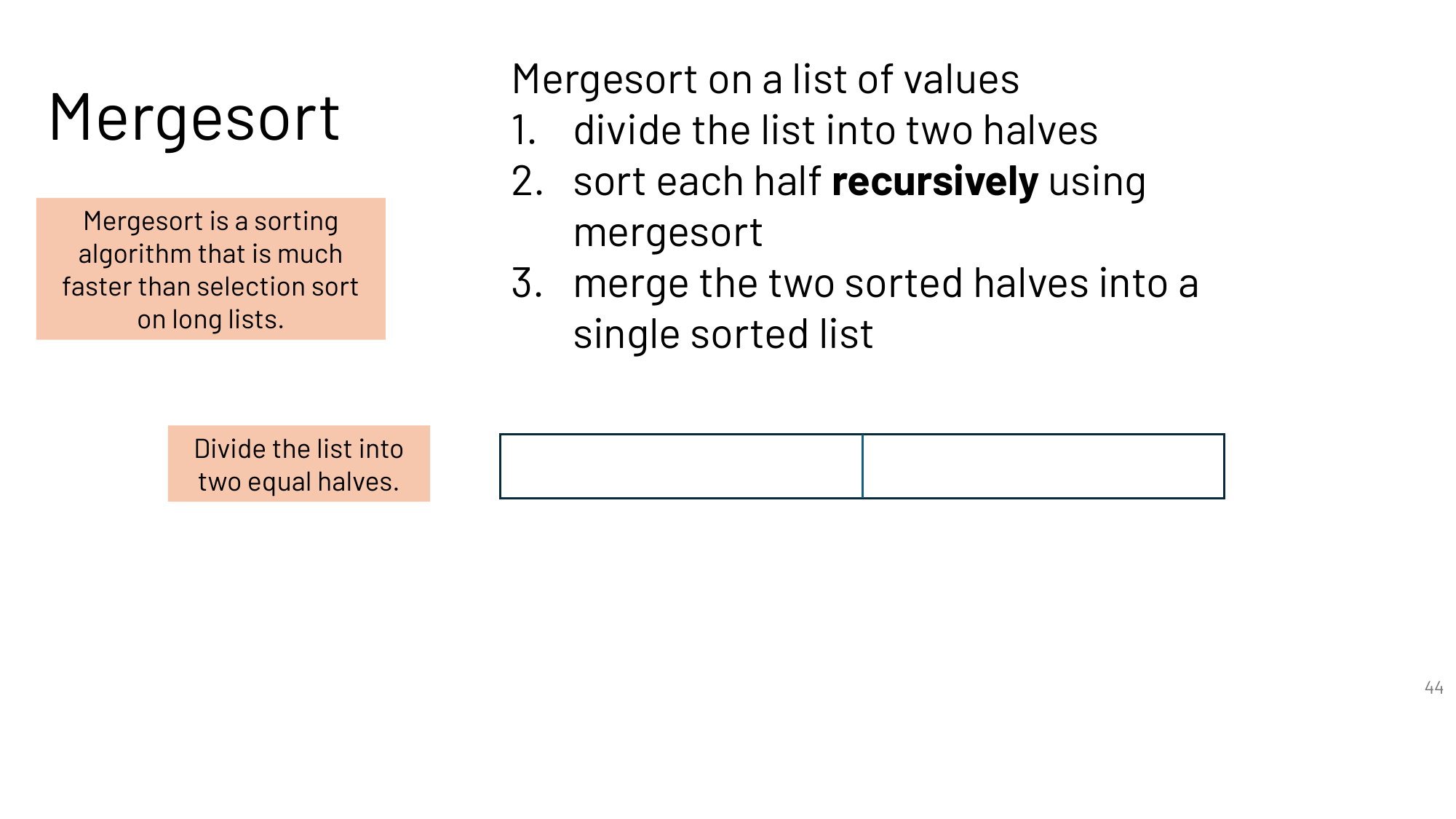

Mergesort
Mergesort on a list of values
divide the list into two halves
sort each half recursively using mergesort
merge the two sorted halves into a single sorted list
Mergesort is a sorting algorithm that is much faster than selection sort on long lists.
Divide the list into two equal halves.

44